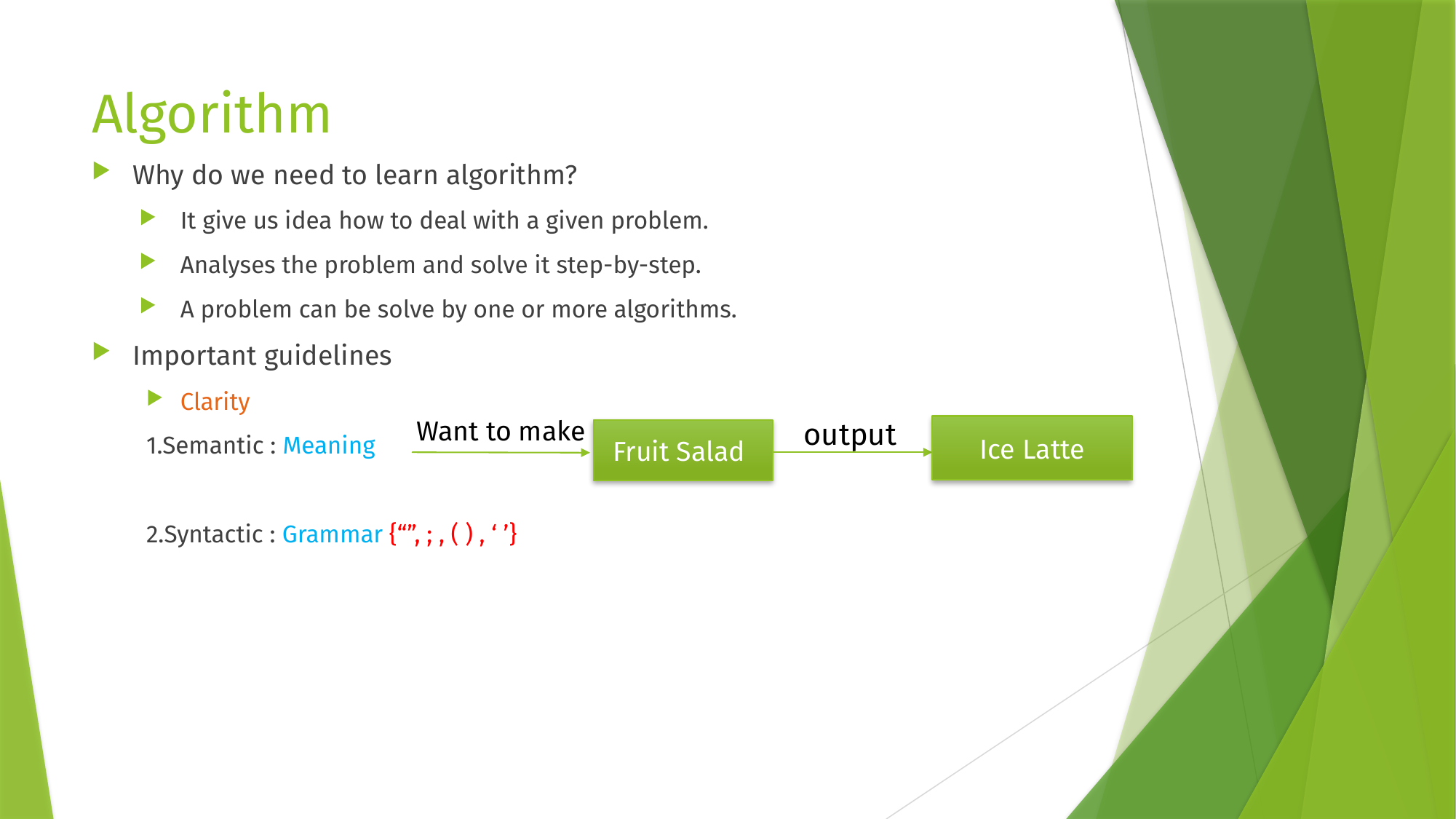

# Algorithm
Why do we need to learn algorithm?
It give us idea how to deal with a given problem.
Analyses the problem and solve it step-by-step.
A problem can be solve by one or more algorithms.
Important guidelines
Clarity
1.Semantic : Meaning

2.Syntactic : Grammar {“”, ; , ( ) , ‘ ’}

Want to make
output
Ice Latte
Fruit Salad